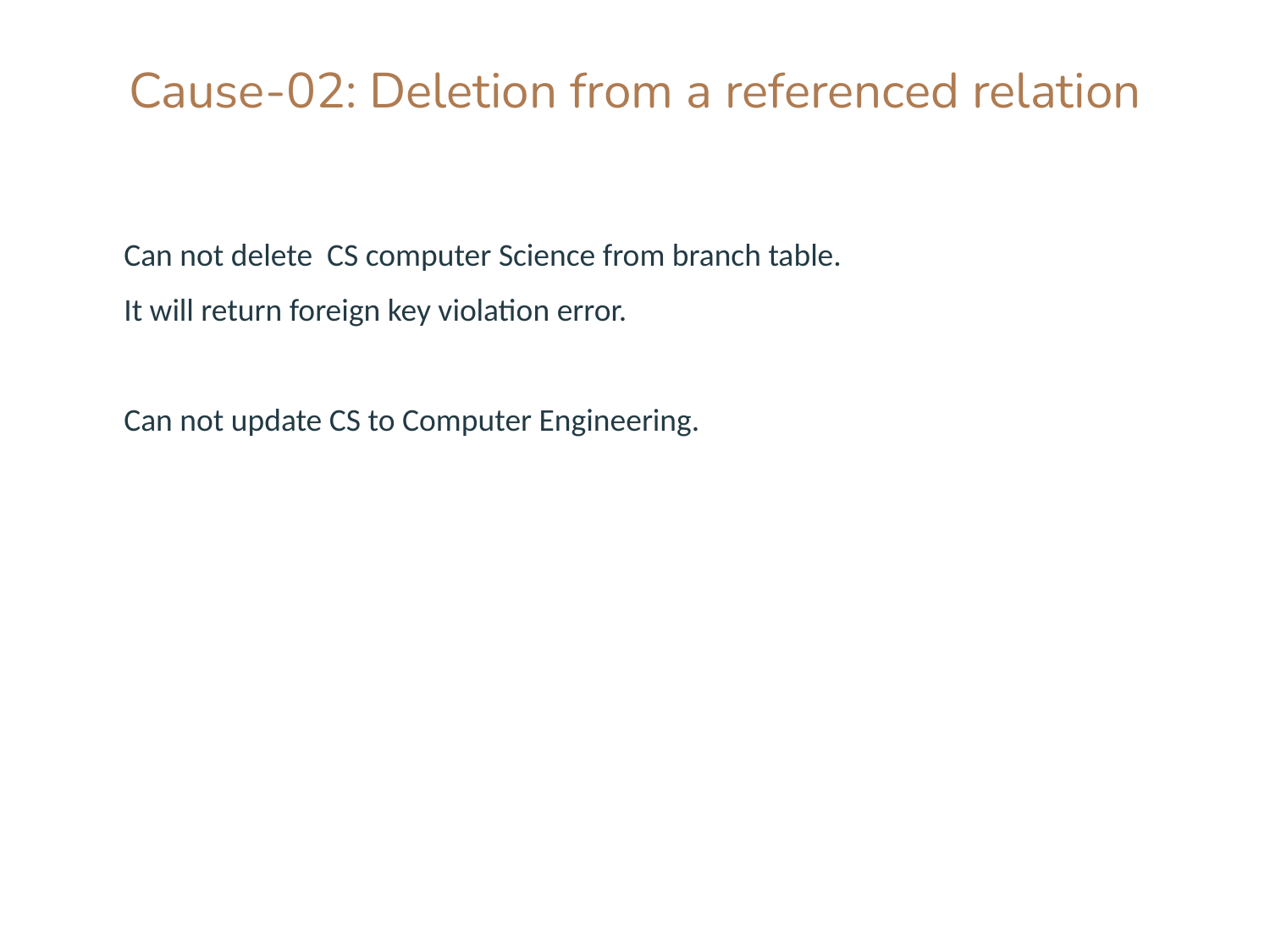

# Cause-02: Deletion from a referenced relation
Can not delete  CS computer Science from branch table.
It will return foreign key violation error.

Can not update CS to Computer Engineering.